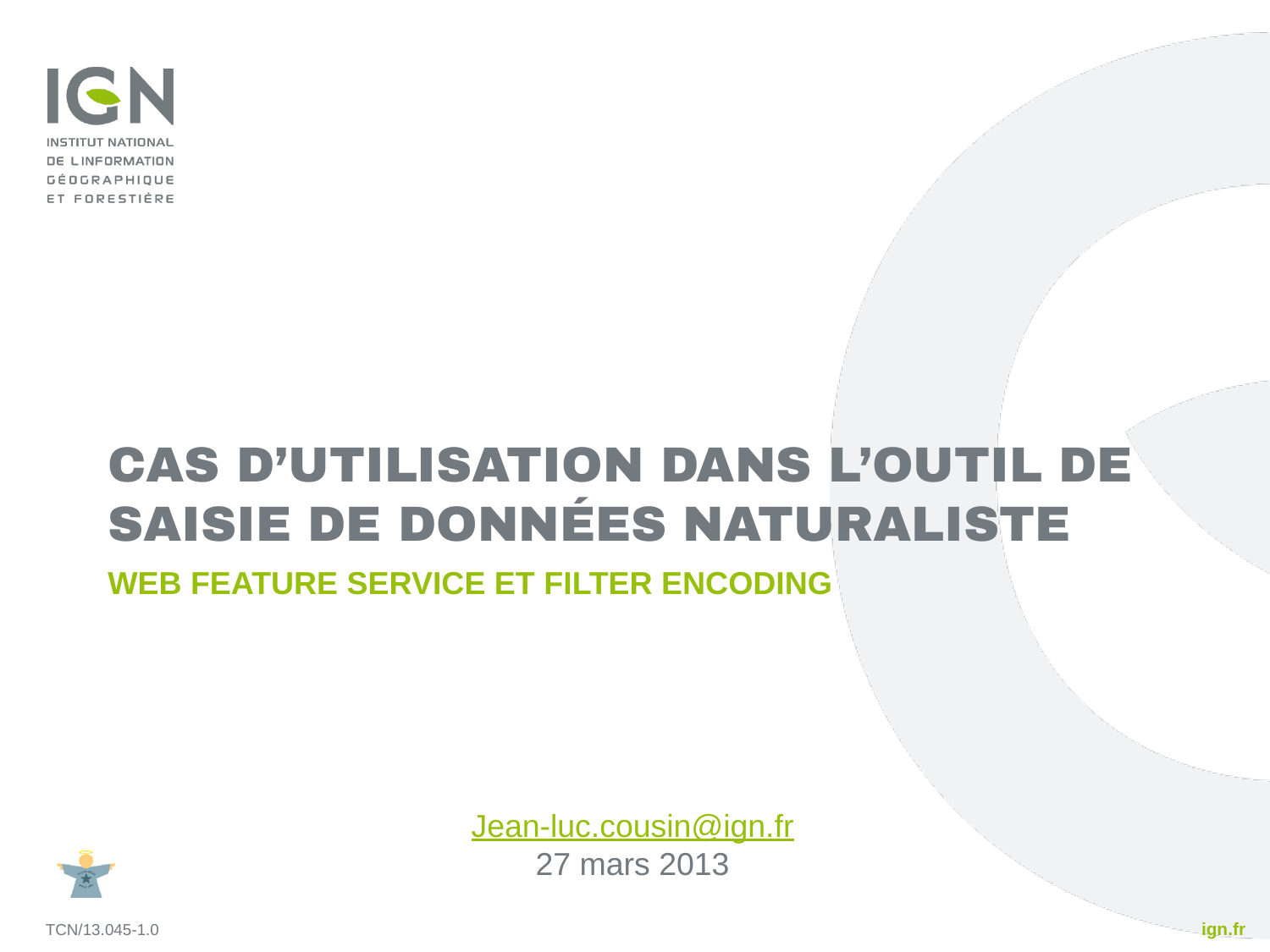

# Cas d’utilisation dans l’outil de saisie de données naturaliste
Web Feature Service et Filter Encoding
Jean-luc.cousin@ign.fr
27 mars 2013
TCN/13.045-1.0